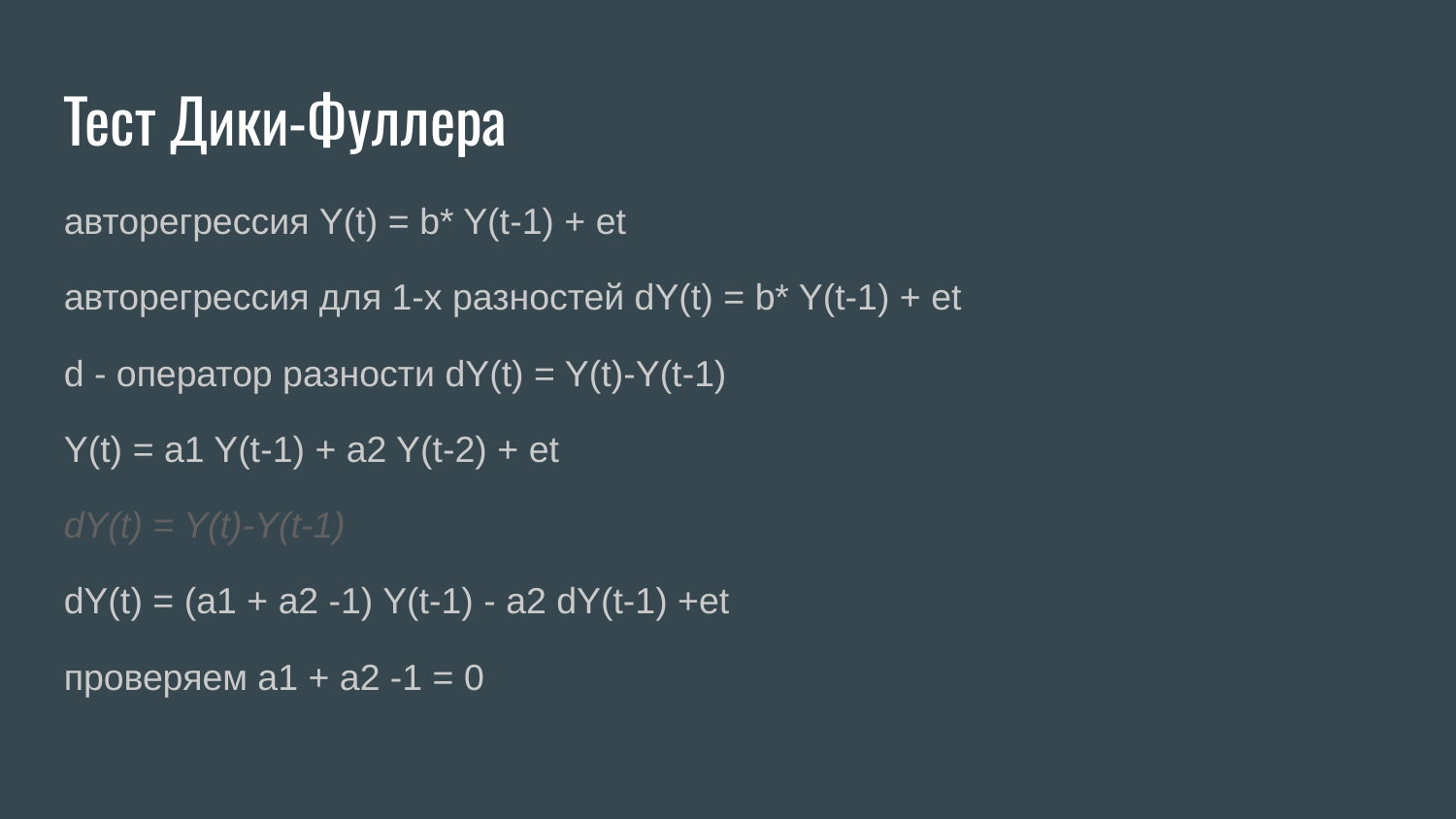

Тест Дики-Фуллера
авторегрессия Y(t) = b* Y(t-1) + et
авторегрессия для 1-x разностей dY(t) = b* Y(t-1) + et
d - оператор разности dY(t) = Y(t)-Y(t-1)
Y(t) = a1 Y(t-1) + a2 Y(t-2) + et
dY(t) = Y(t)-Y(t-1)
dY(t) = (a1 + a2 -1) Y(t-1) - a2 dY(t-1) +et
проверяем a1 + a2 -1 = 0